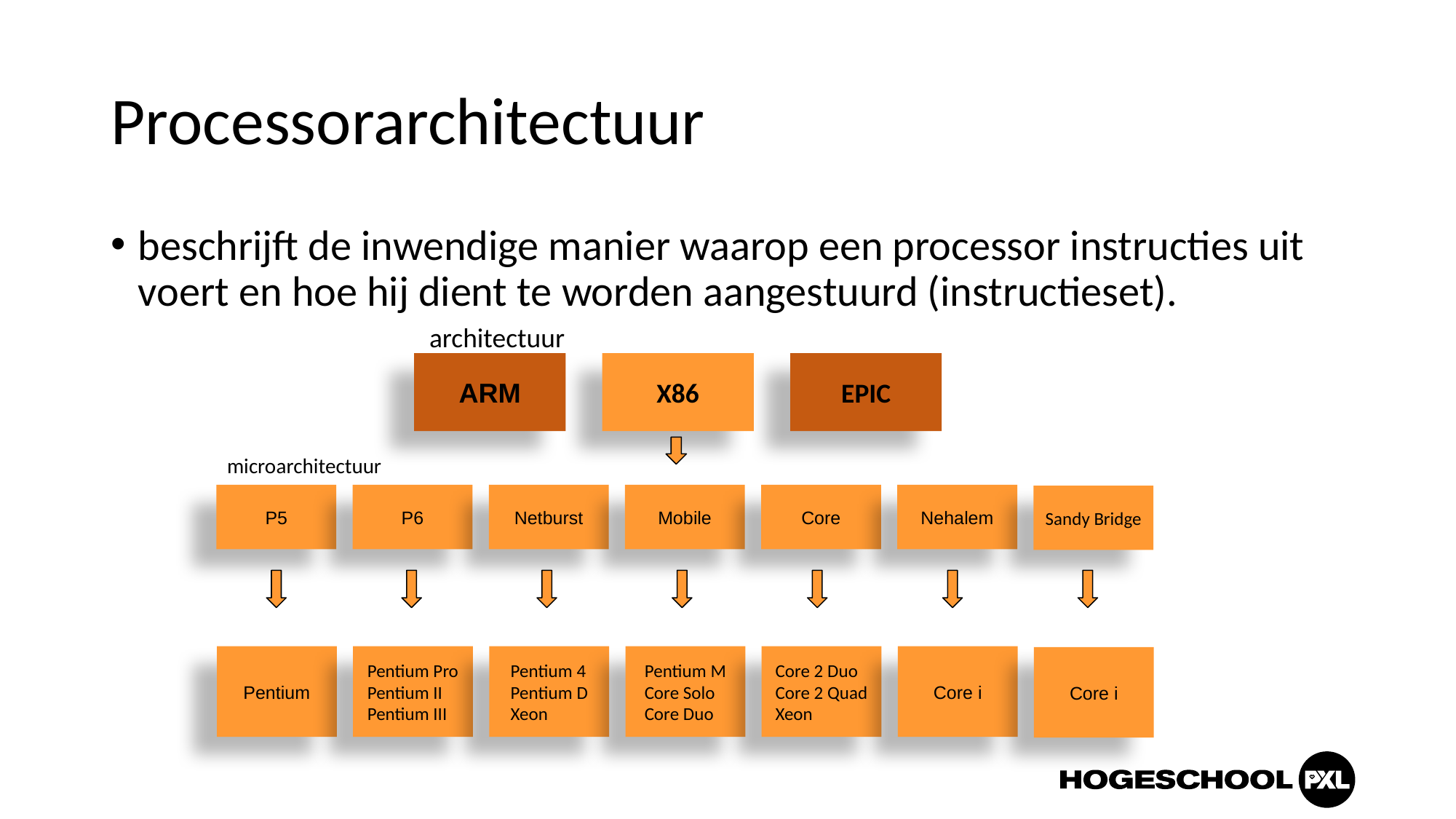

# Processorarchitectuur
beschrijft de inwendige manier waarop een processor instructies uit voert en hoe hij dient te worden aangestuurd (instructieset).

architectuur
ARM
X86
EPIC

microarchitectuur
P5
P6
Netburst
Mobile
Core
Nehalem
Sandy Bridge

Pentium
Pentium Pro
Pentium II
Pentium III
Pentium 4
Pentium D
Xeon
Pentium M
Core Solo
Core Duo
Core 2 Duo
Core 2 Quad
Xeon
Core i
Core i